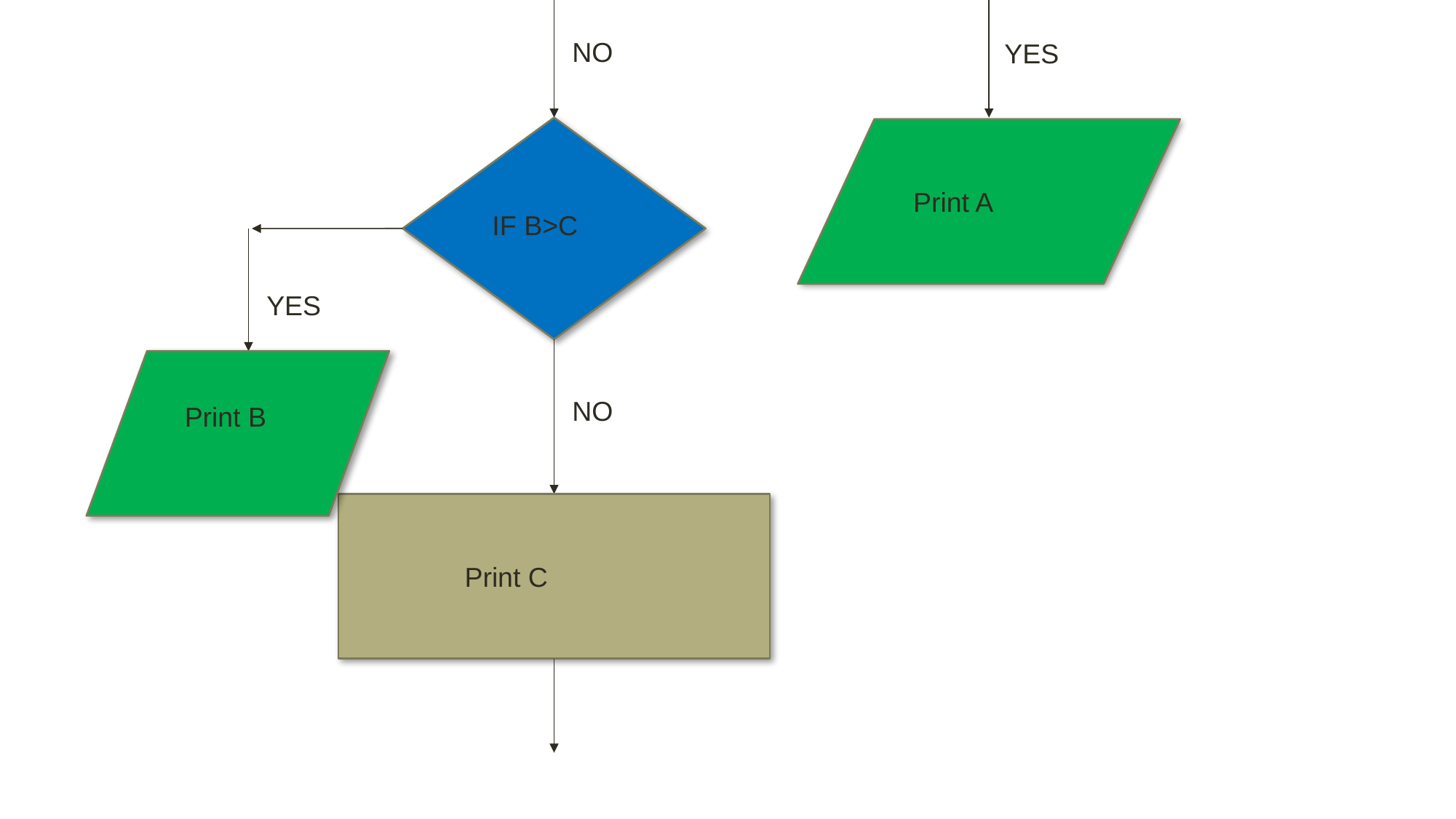

NO
YES

Print A
IF B>C
YES

NO
Print B

Print C